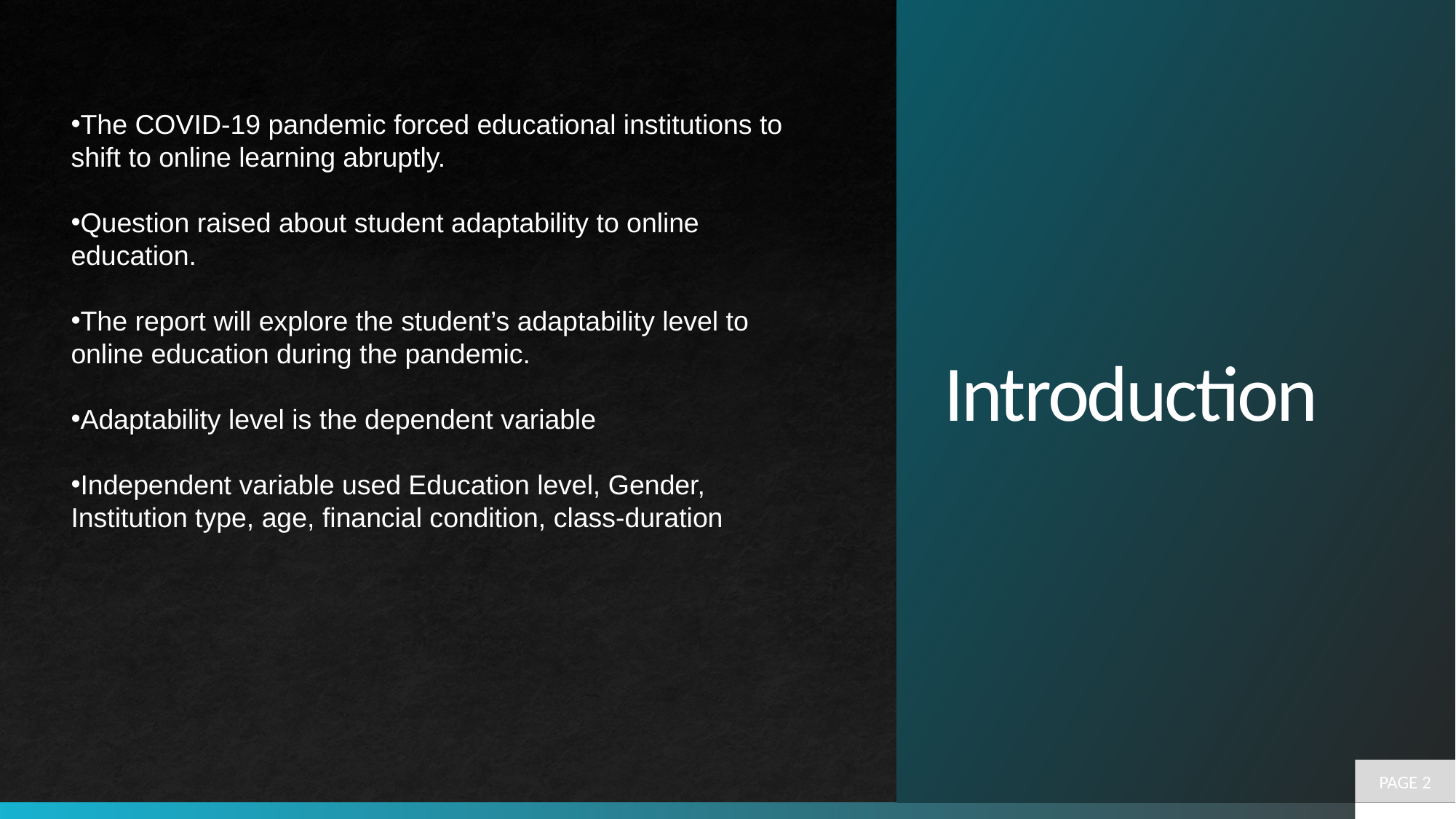

# Introduction
The COVID-19 pandemic forced educational institutions to shift to online learning abruptly.

Question raised about student adaptability to online education.

The report will explore the student’s adaptability level to online education during the pandemic.

Adaptability level is the dependent variable

Independent variable used Education level, Gender, Institution type, age, financial condition, class-duration

PAGE 2